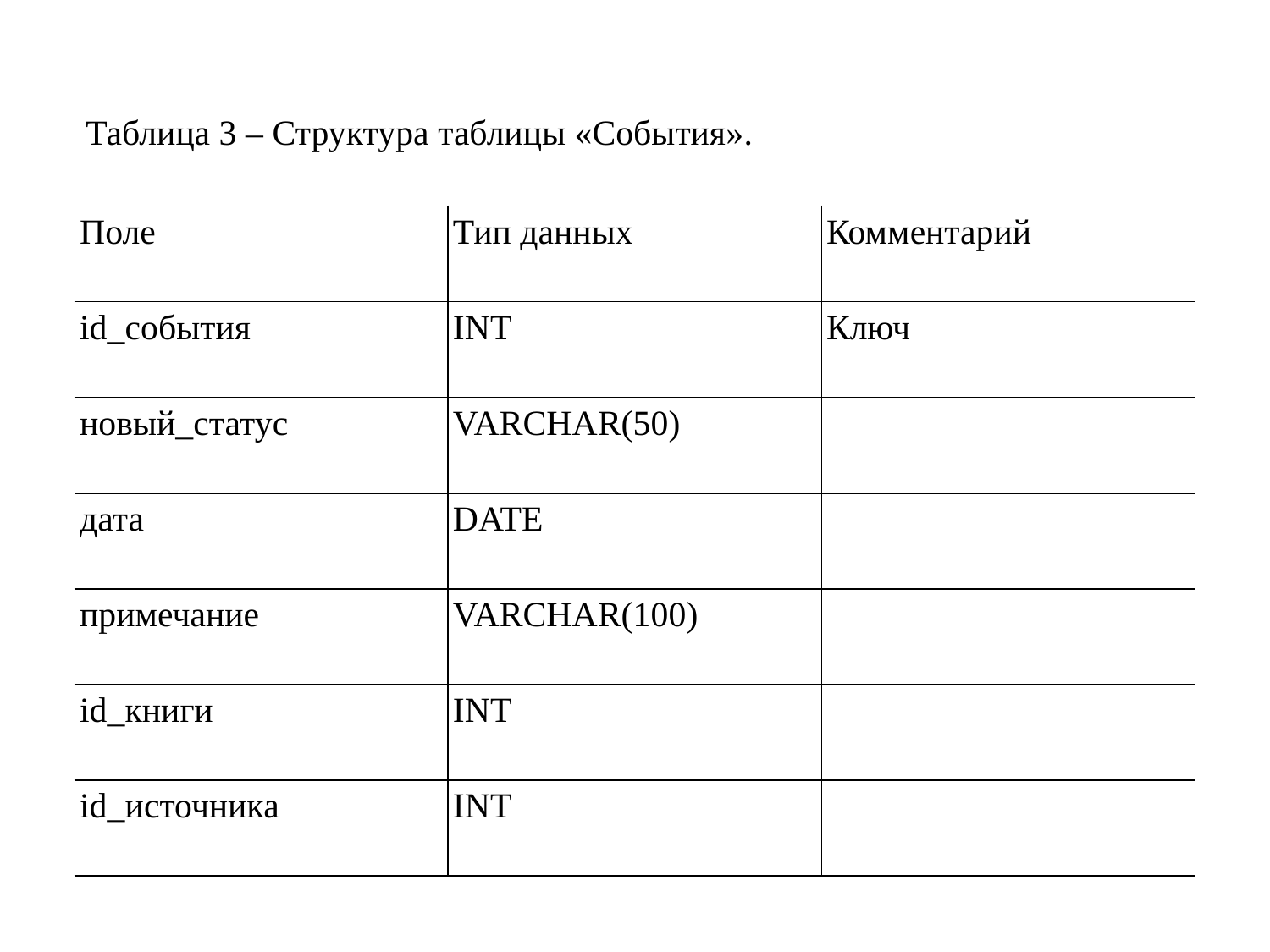

Таблица 3 – Структура таблицы «События».
| Поле | Тип данных | Комментарий |
| --- | --- | --- |
| id\_события | INT | Ключ |
| новый\_статус | VARCHAR(50) |  |
| дата | DATE |  |
| примечание | VARCHAR(100) |  |
| id\_книги | INT |  |
| id\_источника | INT |  |